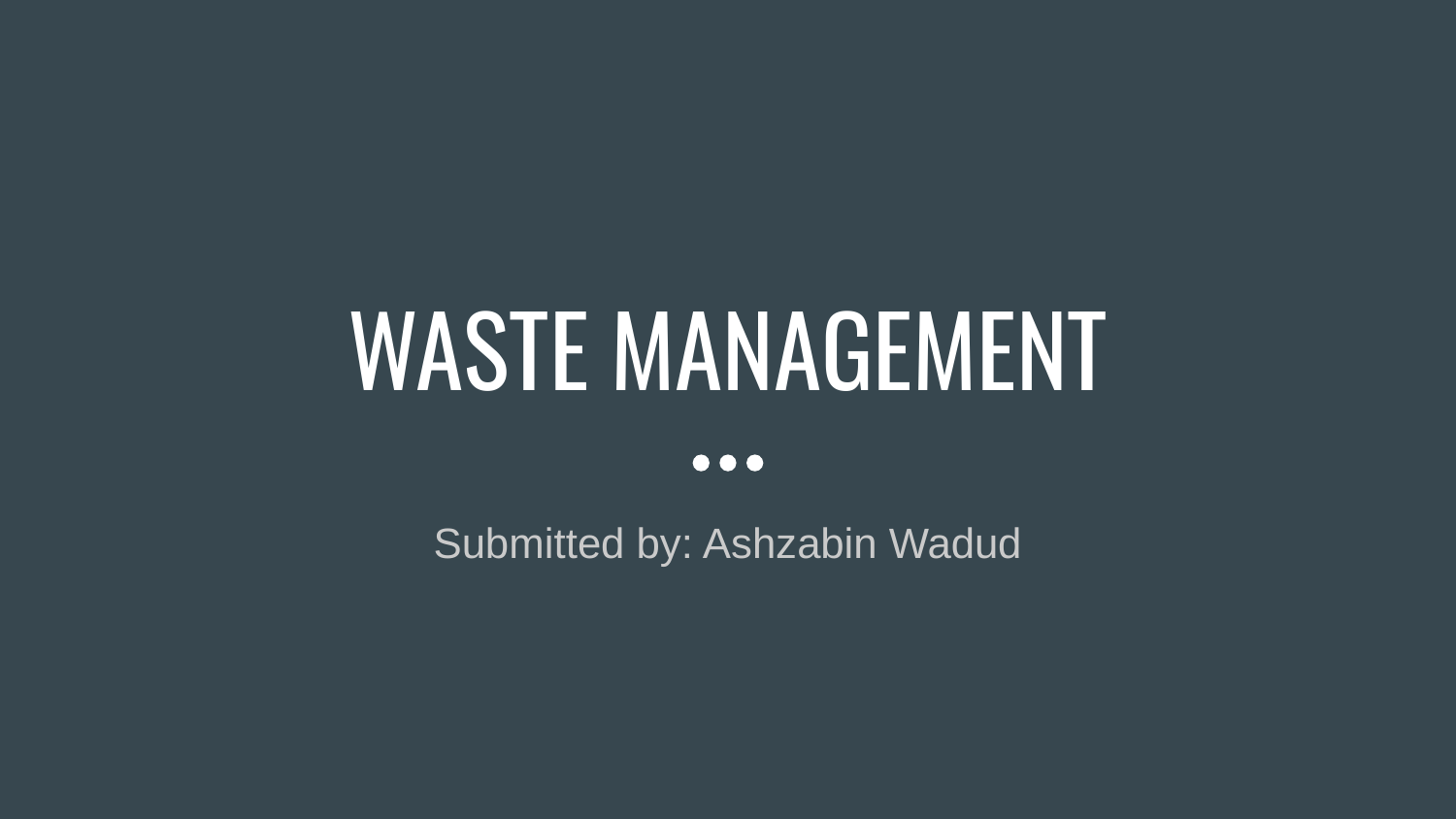

# WASTE MANAGEMENT
Submitted by: Ashzabin Wadud